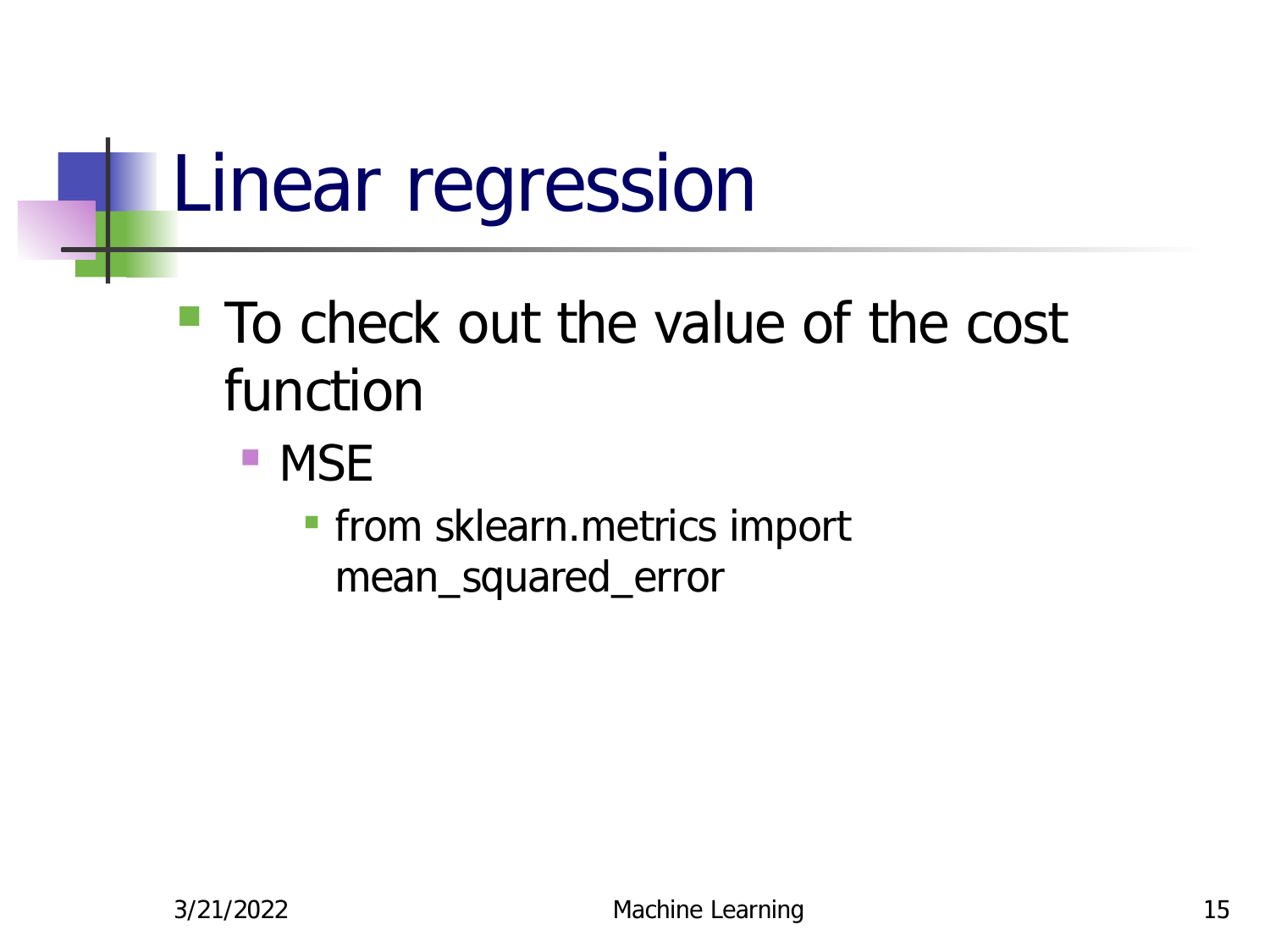

# Linear regression
To check out the value of the cost function
MSE
from sklearn.metrics import mean_squared_error
3/21/2022
Machine Learning
15